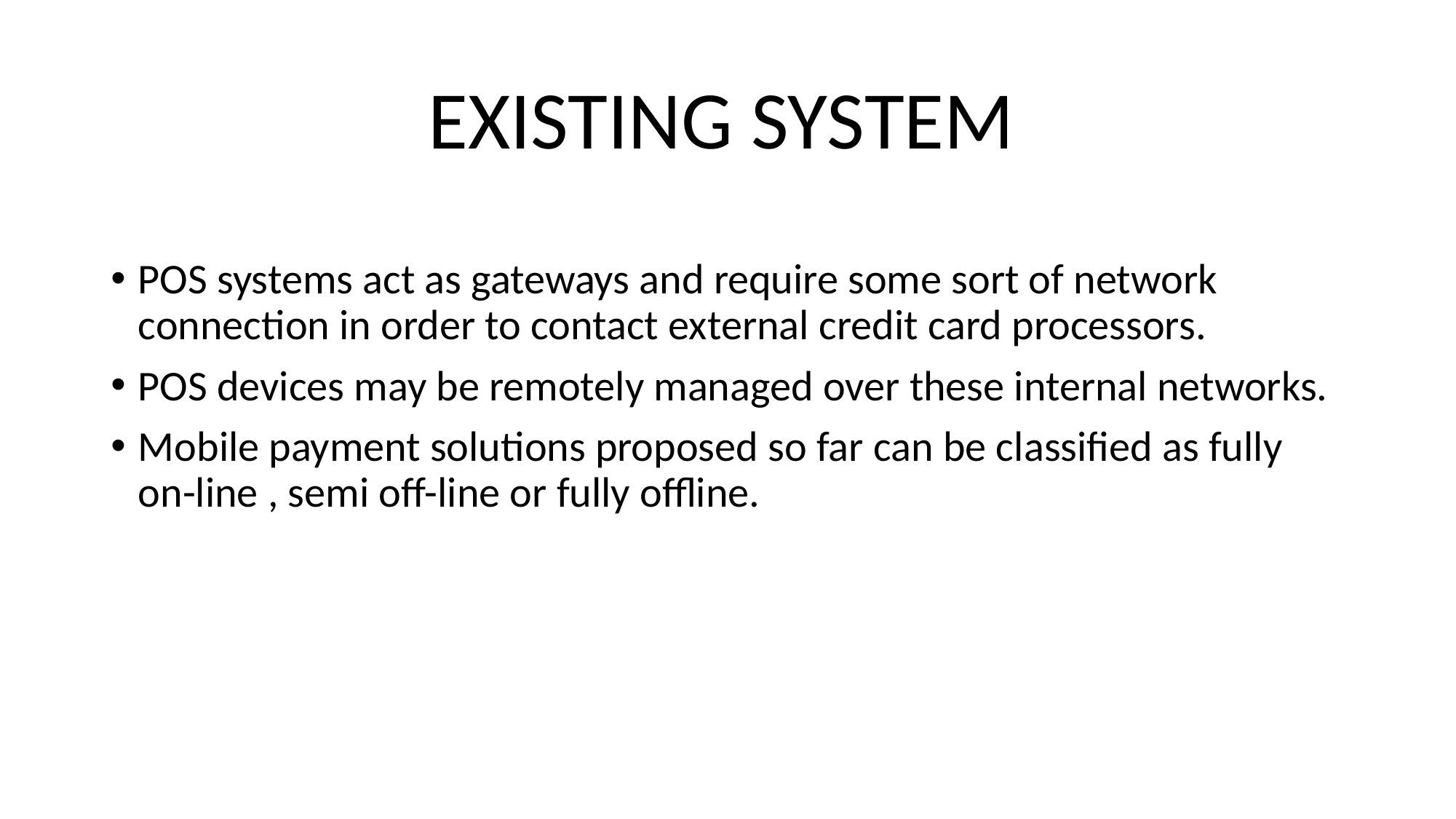

# EXISTING SYSTEM
POS systems act as gateways and require some sort of network connection in order to contact external credit card processors.
POS devices may be remotely managed over these internal networks.
Mobile payment solutions proposed so far can be classified as fully on-line , semi off-line or fully offline.